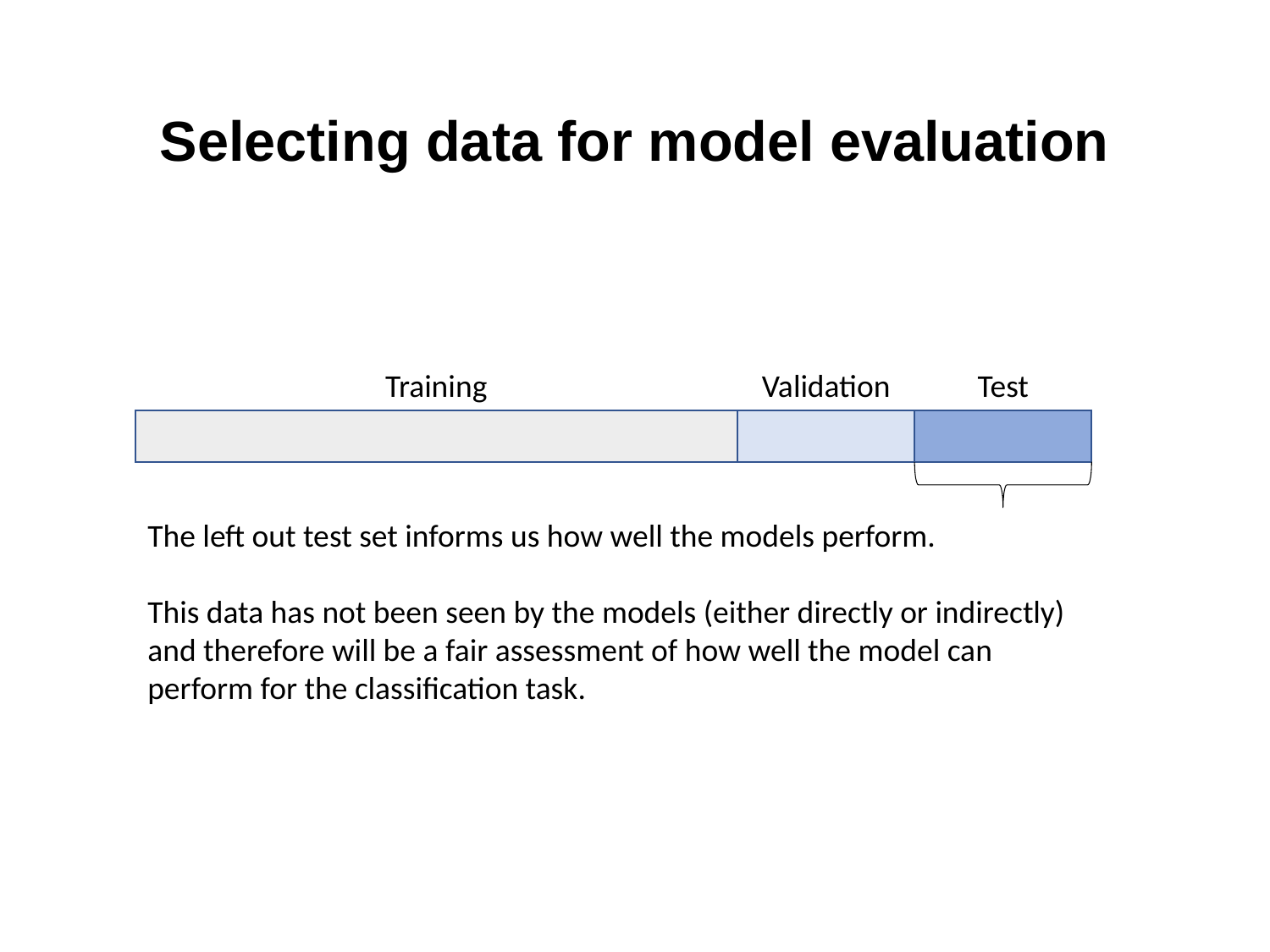

# Selecting data for model evaluation
Training
Validation
Test

The left out test set informs us how well the models perform.

This data has not been seen by the models (either directly or indirectly) and therefore will be a fair assessment of how well the model can perform for the classification task.